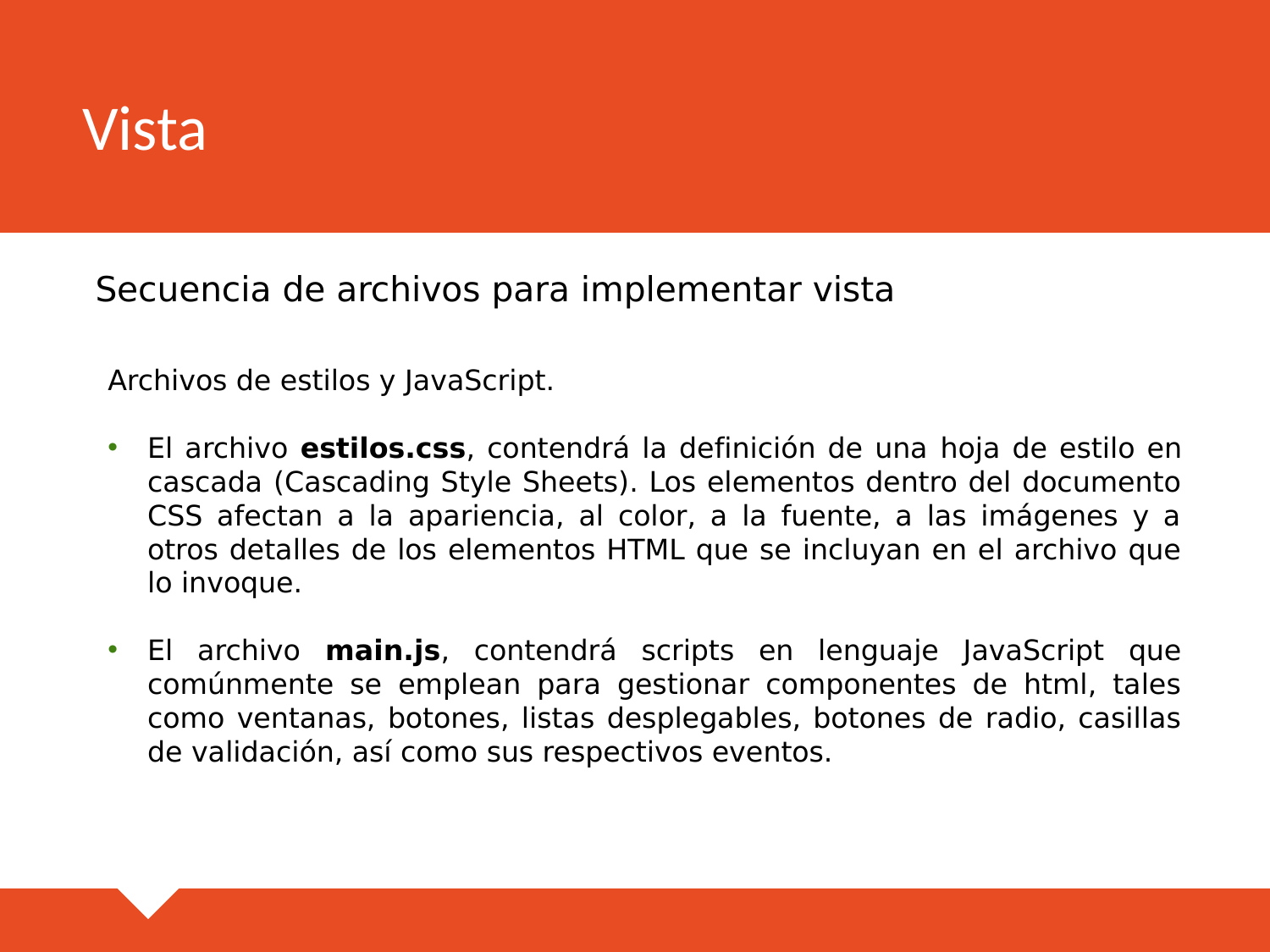

# Vista
Secuencia de archivos para implementar vista
Archivos de estilos y JavaScript.

El archivo estilos.css, contendrá la definición de una hoja de estilo en cascada (Cascading Style Sheets). Los elementos dentro del documento CSS afectan a la apariencia, al color, a la fuente, a las imágenes y a otros detalles de los elementos HTML que se incluyan en el archivo que lo invoque.

El archivo main.js, contendrá scripts en lenguaje JavaScript que comúnmente se emplean para gestionar componentes de html, tales como ventanas, botones, listas desplegables, botones de radio, casillas de validación, así como sus respectivos eventos.